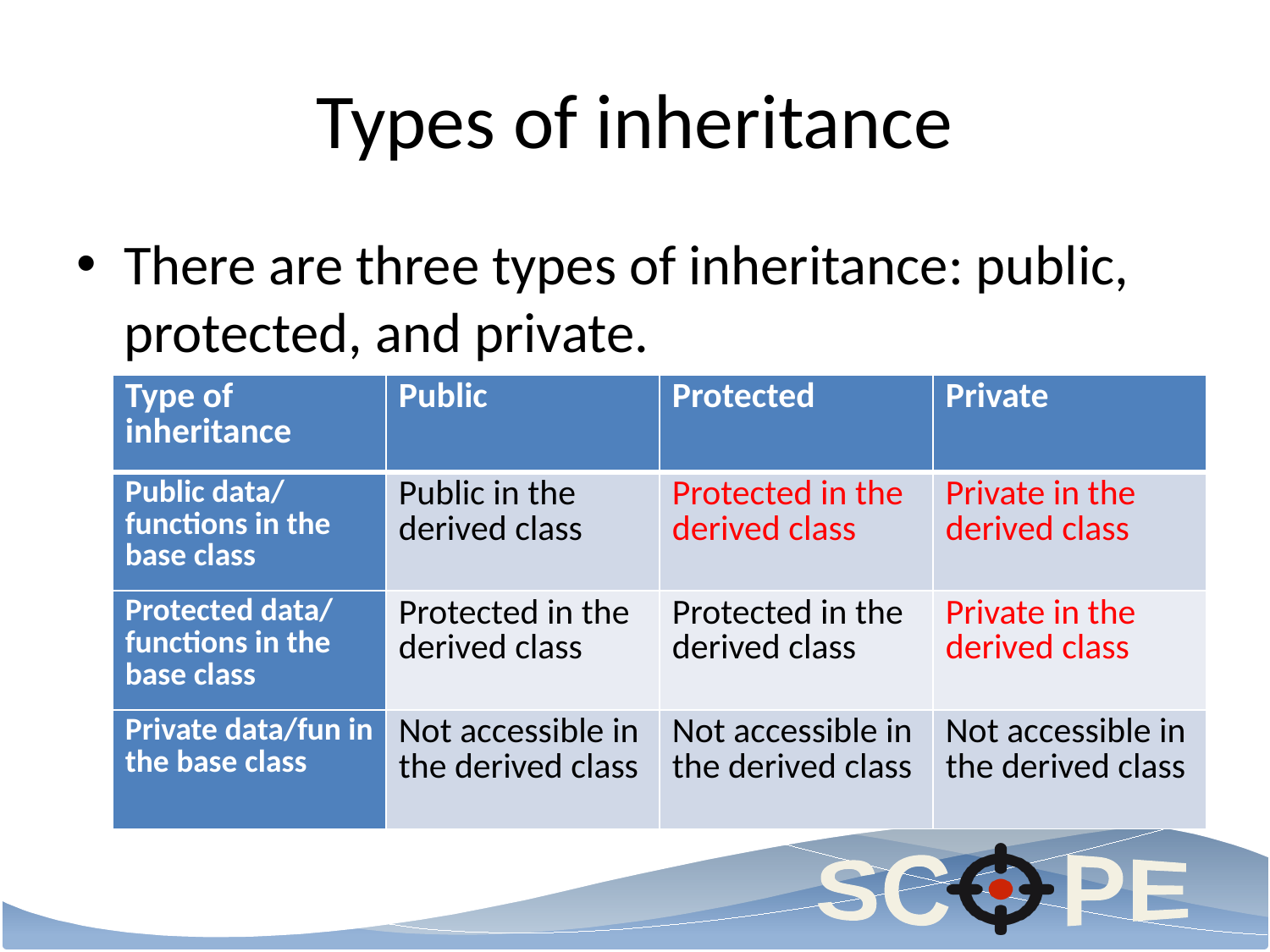

# Types of inheritance
There are three types of inheritance: public, protected, and private.
| Type of inheritance | Public | Protected | Private |
| --- | --- | --- | --- |
| Public data/ functions in the base class | Public in the derived class | Protected in the derived class | Private in the derived class |
| Protected data/ functions in the base class | Protected in the derived class | Protected in the derived class | Private in the derived class |
| Private data/fun in the base class | Not accessible in the derived class | Not accessible in the derived class | Not accessible in the derived class |